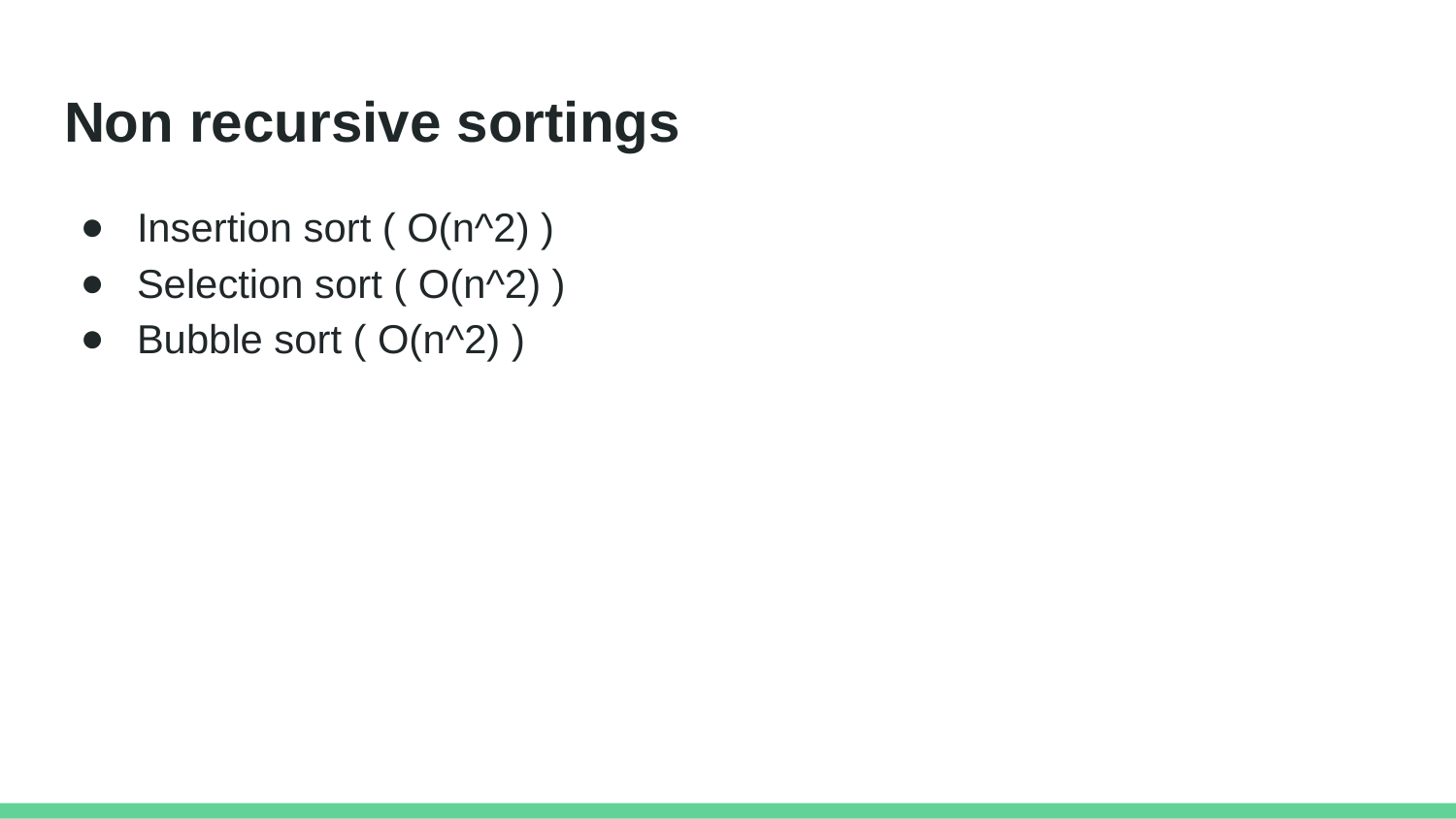

# Non recursive sortings
Insertion sort ( O(n^2) )
Selection sort ( O(n^2) )
Bubble sort ( O(n^2) )